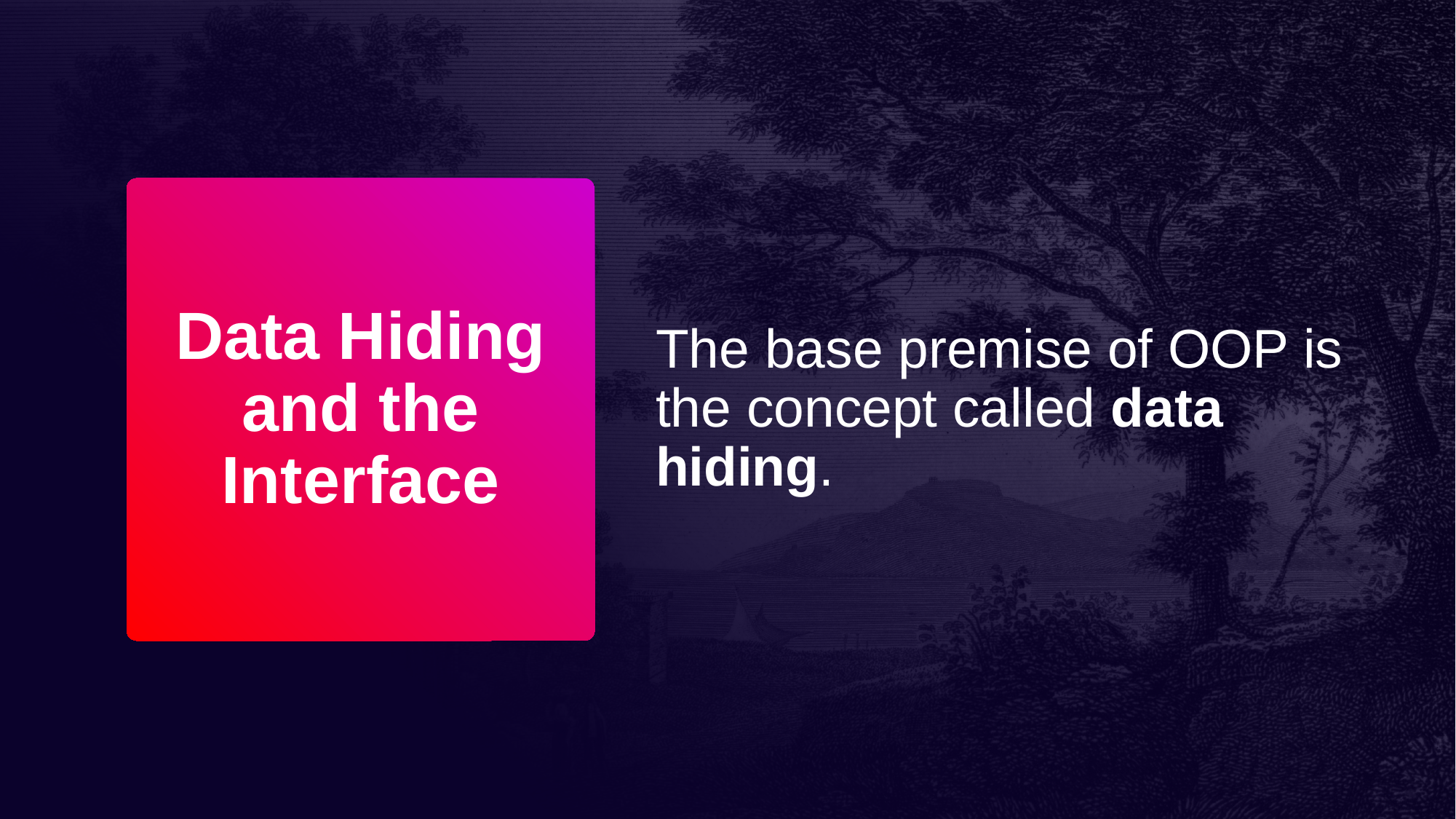

The base premise of OOP is the concept called data hiding.
# Data Hiding and the Interface